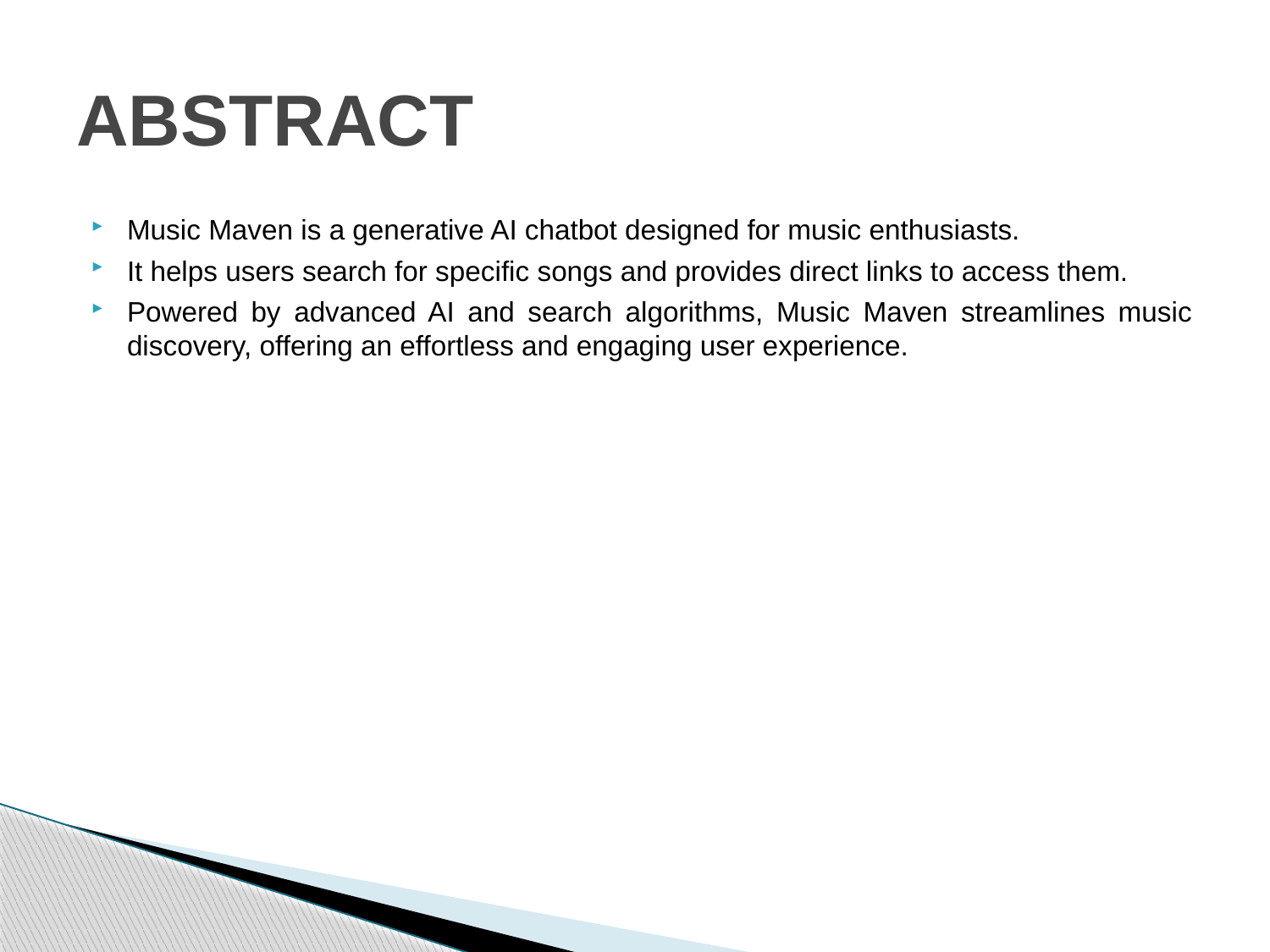

# ABSTRACT
Music Maven is a generative AI chatbot designed for music enthusiasts.
It helps users search for specific songs and provides direct links to access them.
Powered by advanced AI and search algorithms, Music Maven streamlines music discovery, offering an effortless and engaging user experience.